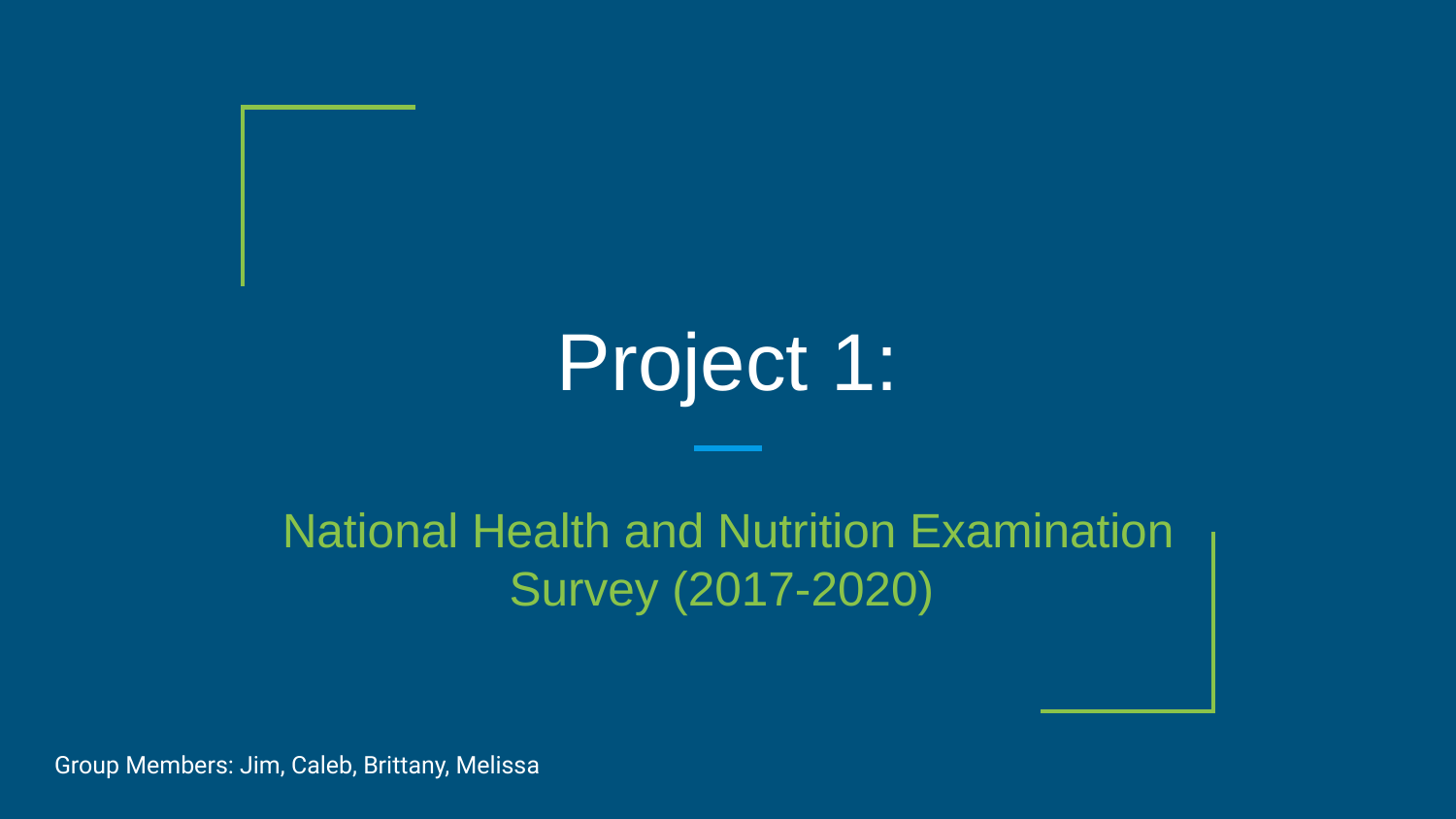

# Project 1:
National Health and Nutrition Examination Survey (2017-2020)
Group Members: Jim, Caleb, Brittany, Melissa